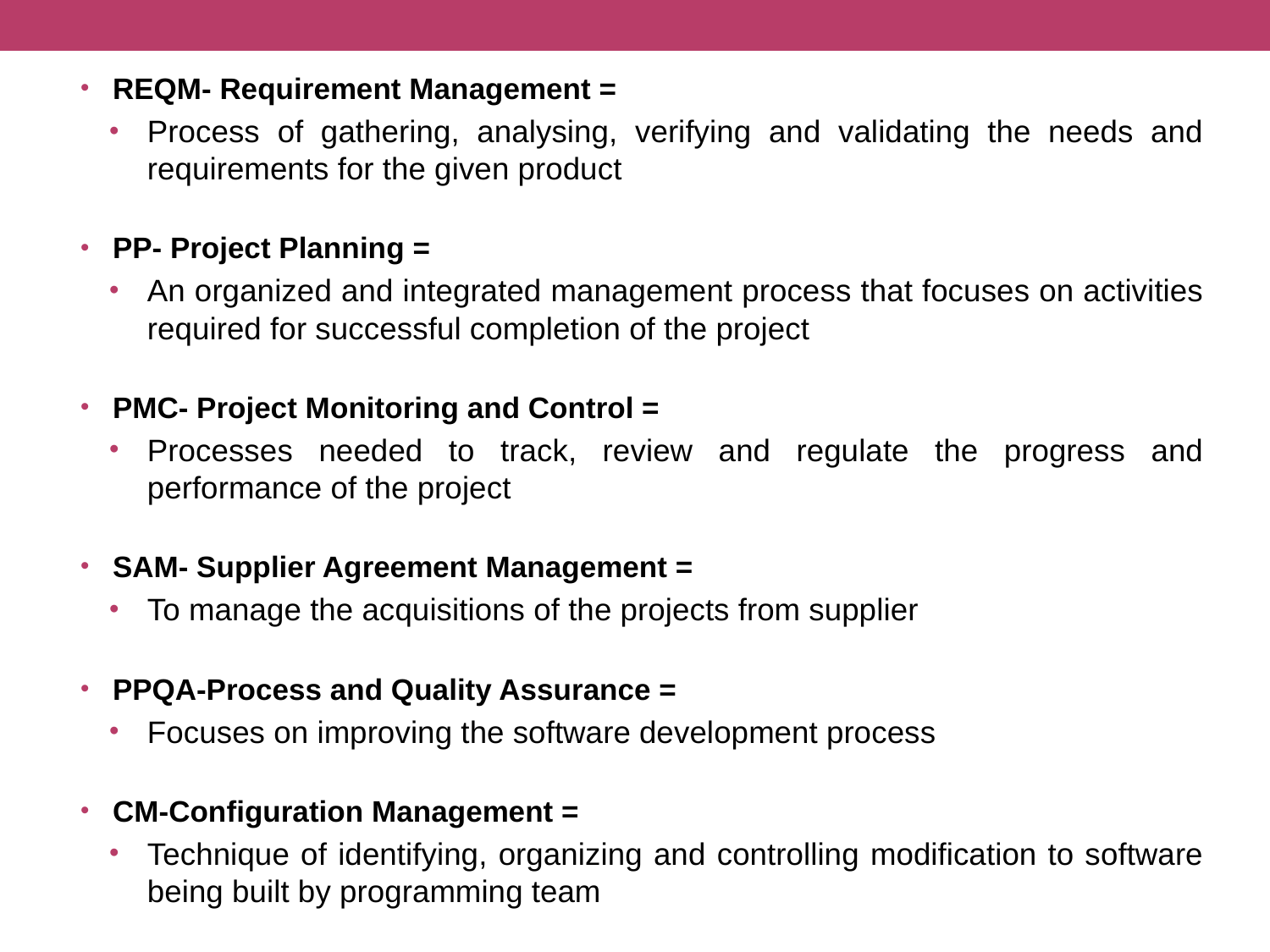

REQM- Requirement Management =
Process of gathering, analysing, verifying and validating the needs and requirements for the given product

PP- Project Planning =
An organized and integrated management process that focuses on activities required for successful completion of the project

PMC- Project Monitoring and Control =
Processes needed to track, review and regulate the progress and performance of the project

SAM- Supplier Agreement Management =
To manage the acquisitions of the projects from supplier

PPQA-Process and Quality Assurance =
Focuses on improving the software development process

CM-Configuration Management =
Technique of identifying, organizing and controlling modification to software being built by programming team